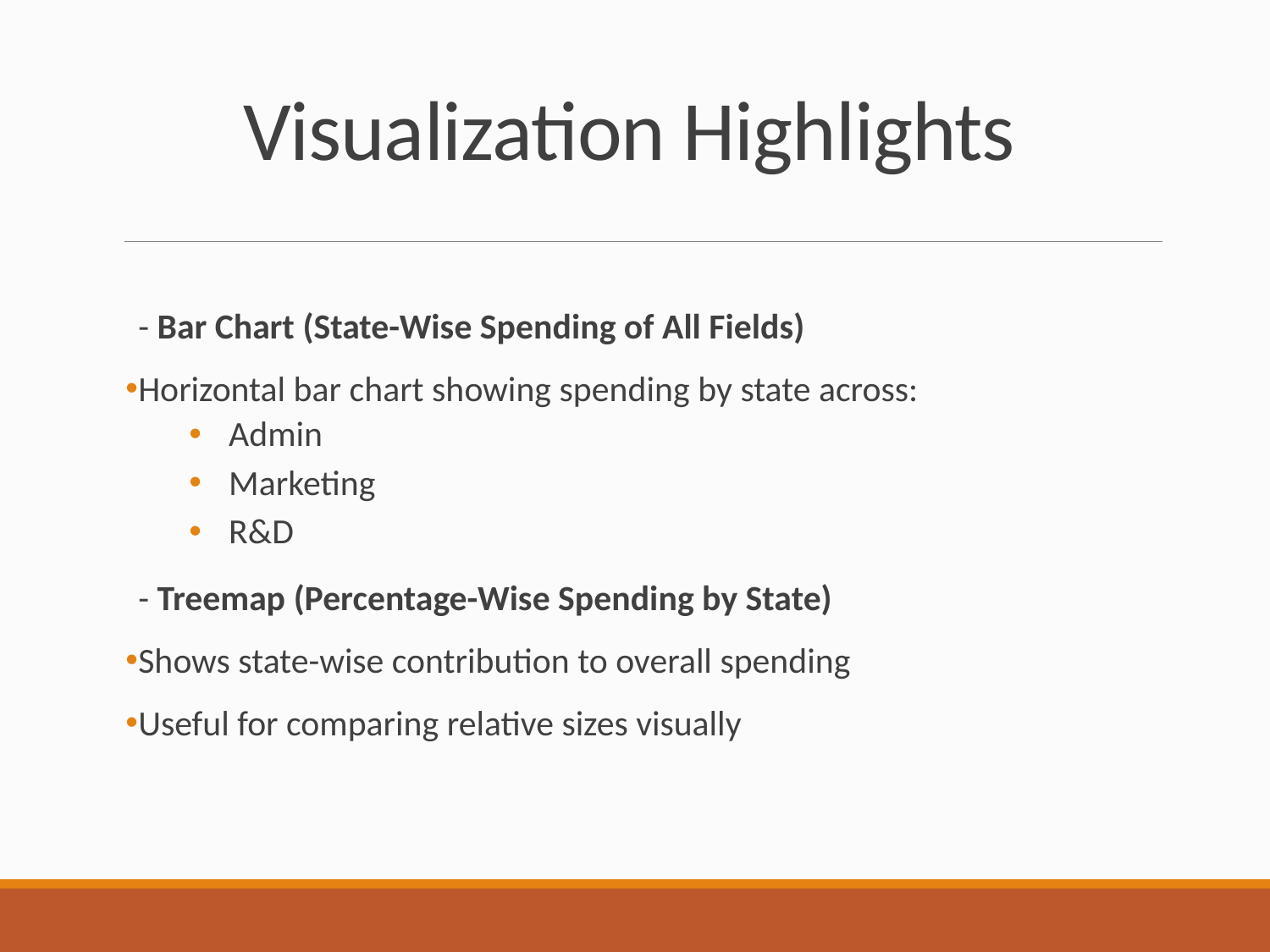

# Visualization Highlights
- Bar Chart (State-Wise Spending of All Fields)
Horizontal bar chart showing spending by state across:
Admin
Marketing
R&D
- Treemap (Percentage-Wise Spending by State)
Shows state-wise contribution to overall spending
Useful for comparing relative sizes visually